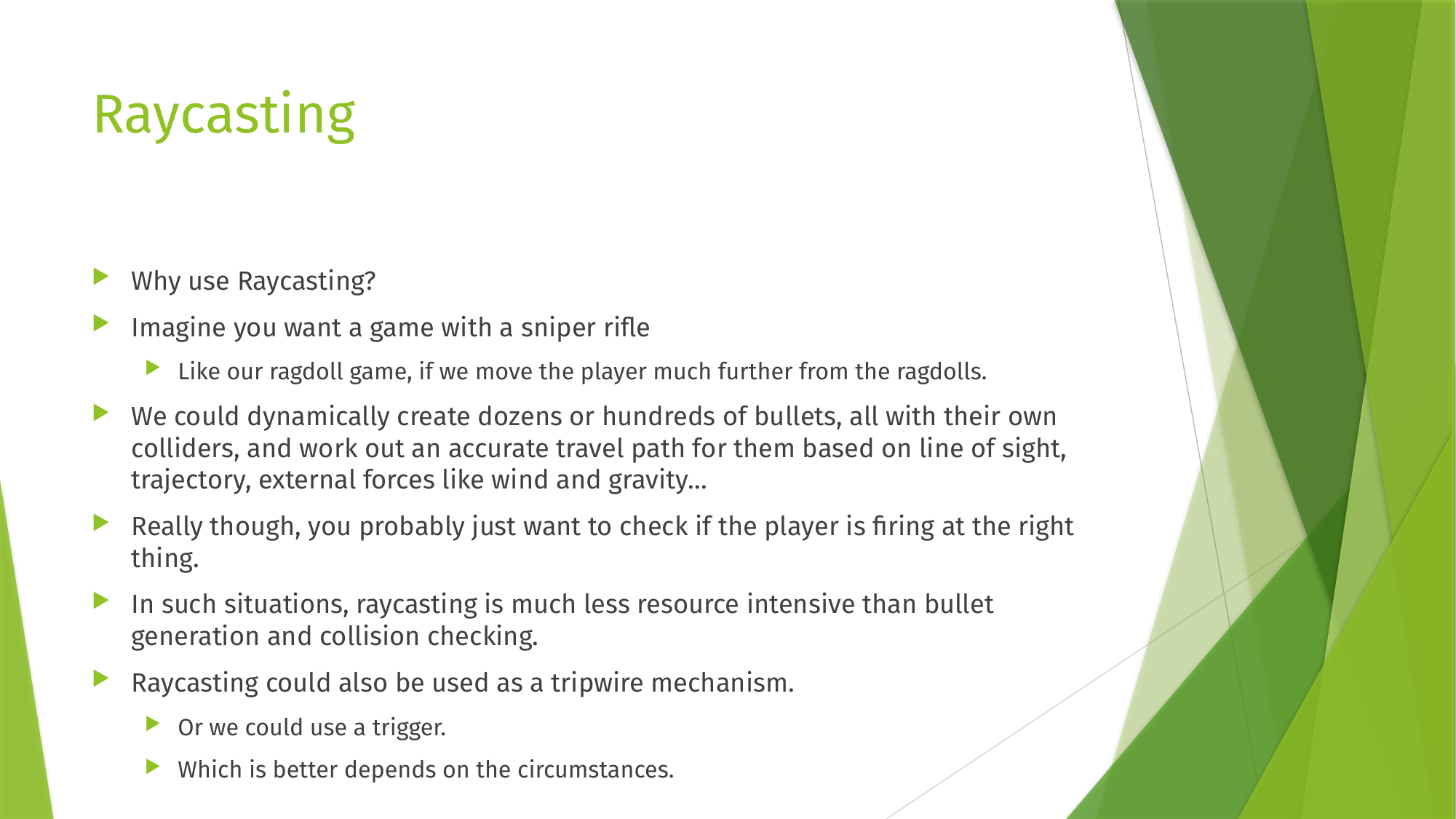

# Raycasting
Why use Raycasting?
Imagine you want a game with a sniper rifle
Like our ragdoll game, if we move the player much further from the ragdolls.
We could dynamically create dozens or hundreds of bullets, all with their own colliders, and work out an accurate travel path for them based on line of sight, trajectory, external forces like wind and gravity…
Really though, you probably just want to check if the player is firing at the right thing.
In such situations, raycasting is much less resource intensive than bullet generation and collision checking.
Raycasting could also be used as a tripwire mechanism.
Or we could use a trigger.
Which is better depends on the circumstances.